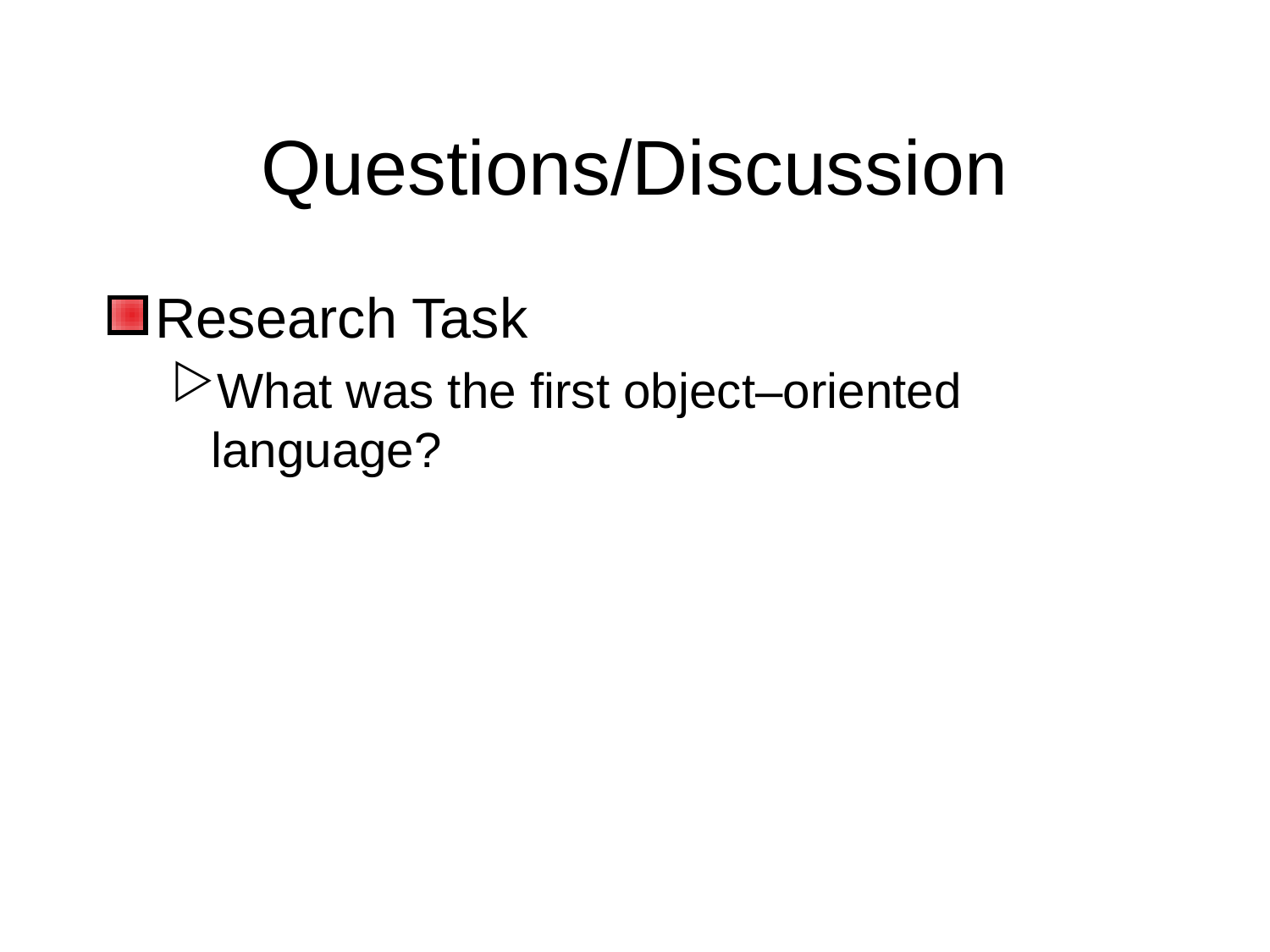

# Questions/Discussion
Research Task
What was the first object–oriented language?